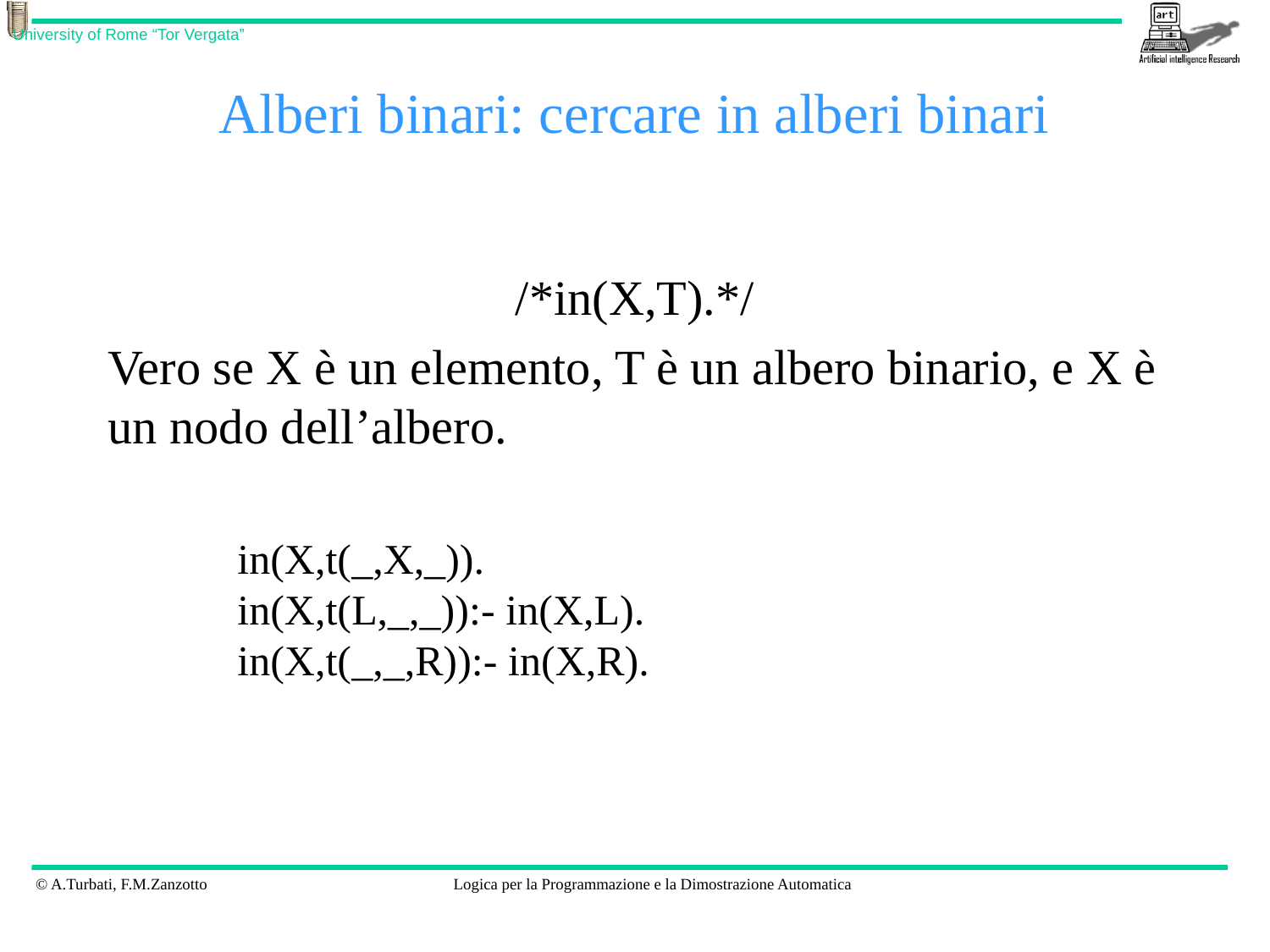

# Alberi binari: cercare in alberi binari

/*in(X,T).*/
Vero se X è un elemento, T è un albero binario, e X è un nodo dell’albero.
in(X,t(_,X,_)).
in(X,t(L,_,_)):- in(X,L).
in(X,t(_,_,R)):- in(X,R).